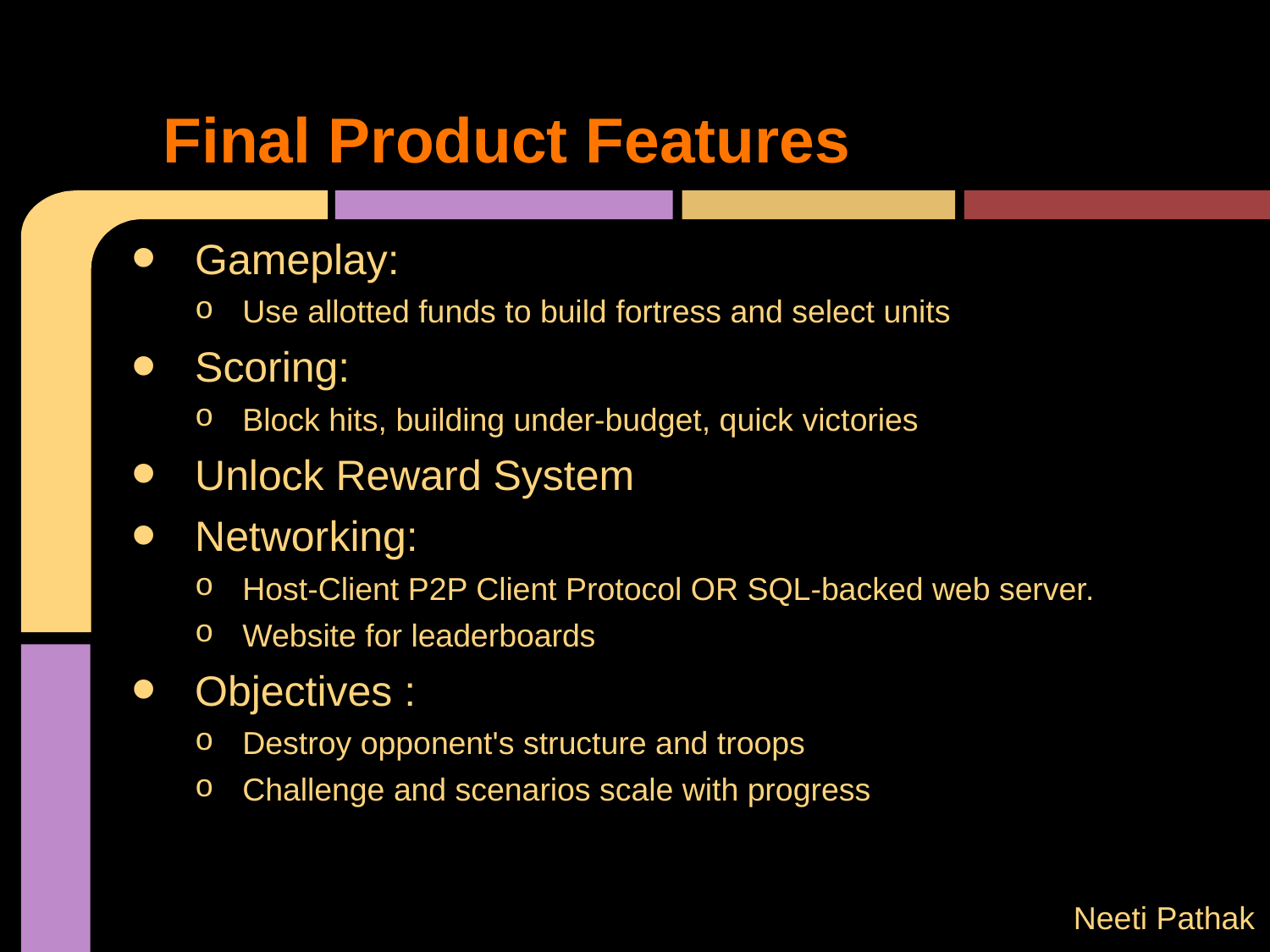

# Final Product Features
Gameplay:
Use allotted funds to build fortress and select units
Scoring:
Block hits, building under-budget, quick victories
Unlock Reward System
Networking:
Host-Client P2P Client Protocol OR SQL-backed web server.
Website for leaderboards
Objectives :
Destroy opponent's structure and troops
Challenge and scenarios scale with progress
Neeti Pathak